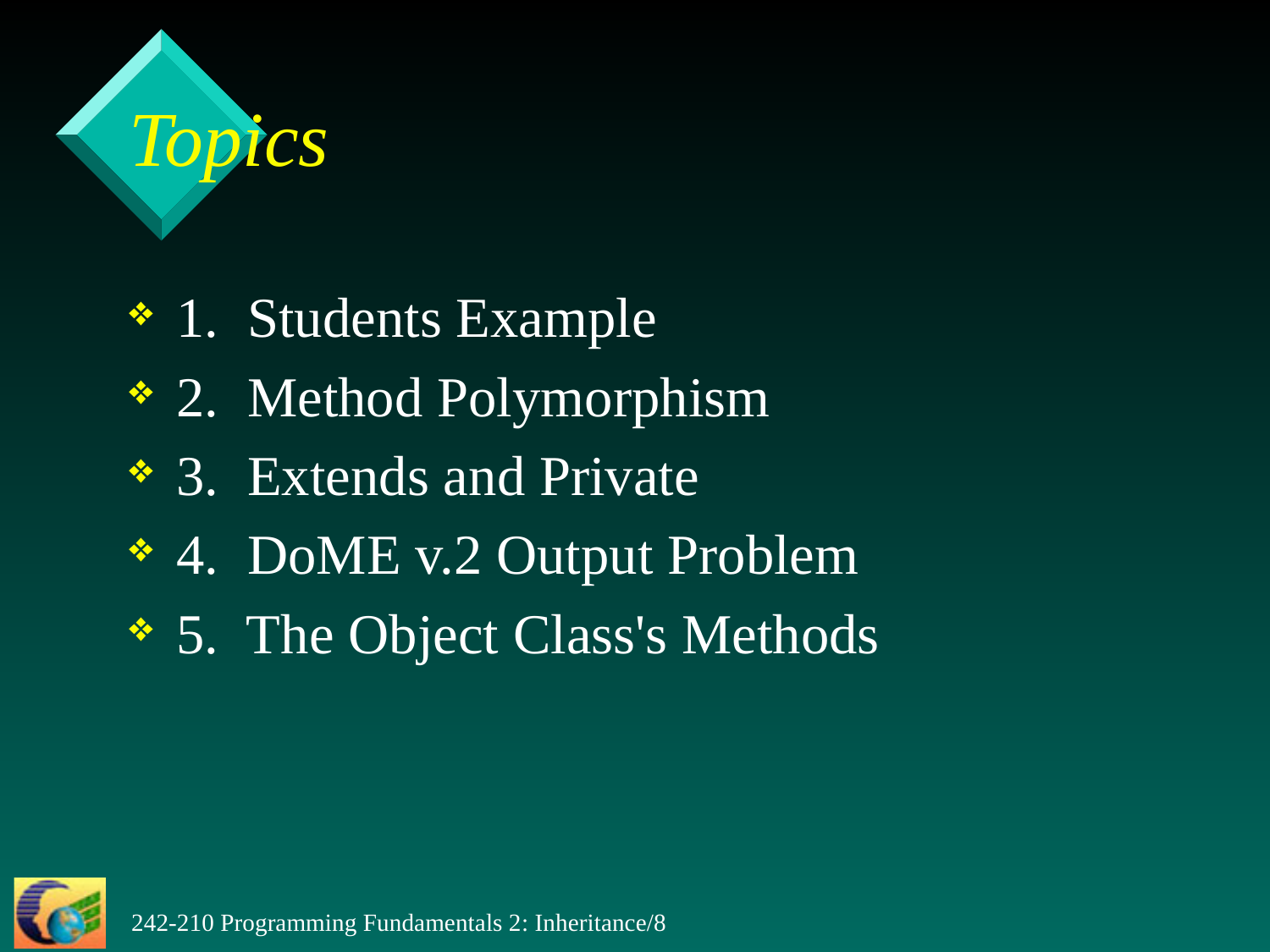

# Topics
1.  Students Example
2.  Method Polymorphism
3.  Extends and Private
4.  DoME v.2 Output Problem
5.  The Object Class's Methods